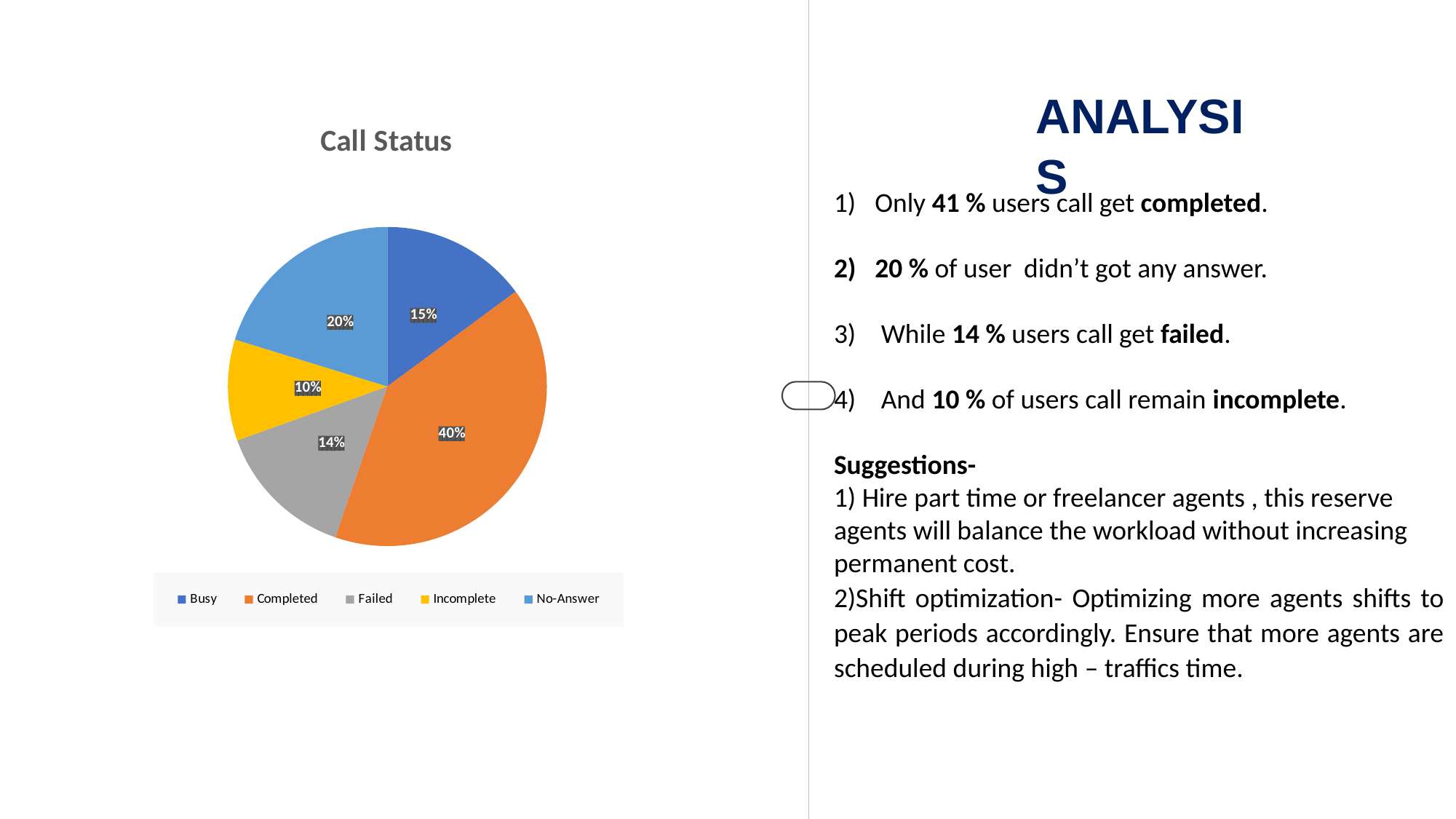

ANALYSIS

### Chart: Call Status

| Category | Total |
|---|---|
| Busy | 1270.0 |
| Completed | 3453.0 |
| Failed | 1214.0 |
| Incomplete | 875.0 |
| No-Answer | 1729.0 |
Only 41 % users call get completed.

20 % of user  didn’t got any answer.

 While 14 % users call get failed.

 And 10 % of users call remain incomplete.

Suggestions-
1) Hire part time or freelancer agents , this reserve agents will balance the workload without increasing permanent cost.
2)Shift optimization- Optimizing more agents shifts to peak periods accordingly. Ensure that more agents are scheduled during high – traffics time.